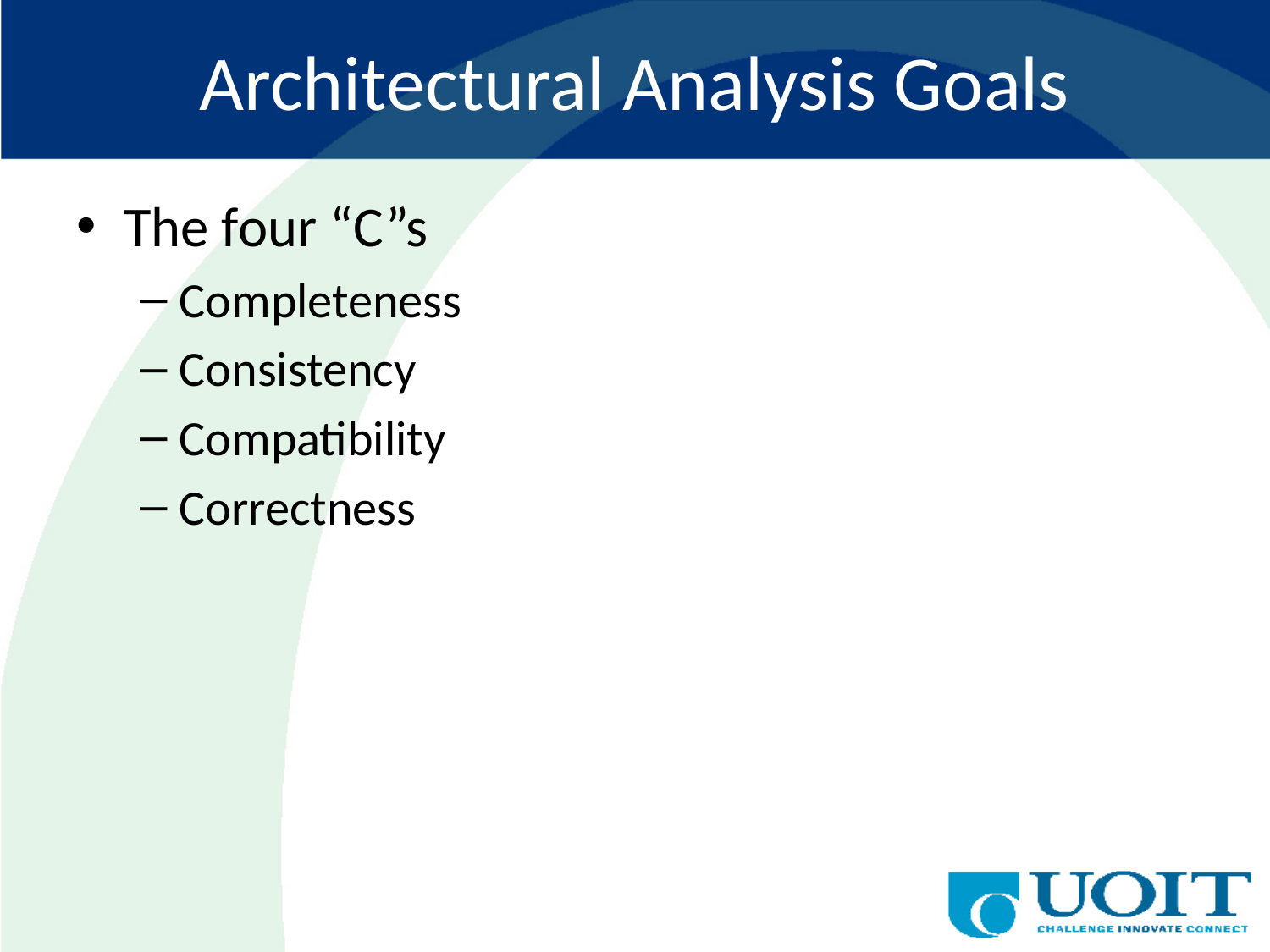

# Architectural Analysis Goals
The four “C”s
Completeness
Consistency
Compatibility
Correctness